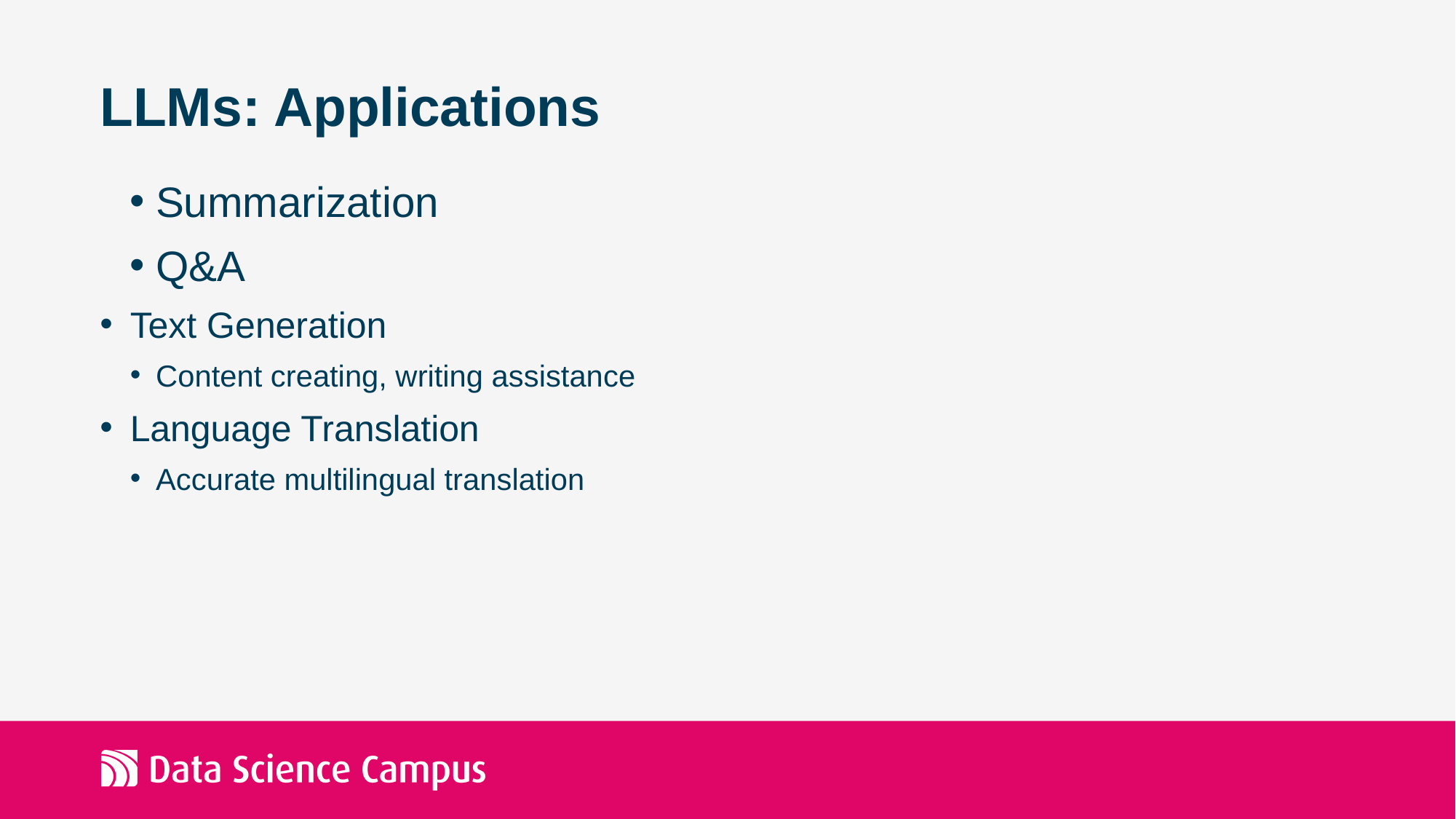

# LLMs: Applications
Summarization
Q&A
Text Generation
Content creating, writing assistance
Language Translation
Accurate multilingual translation